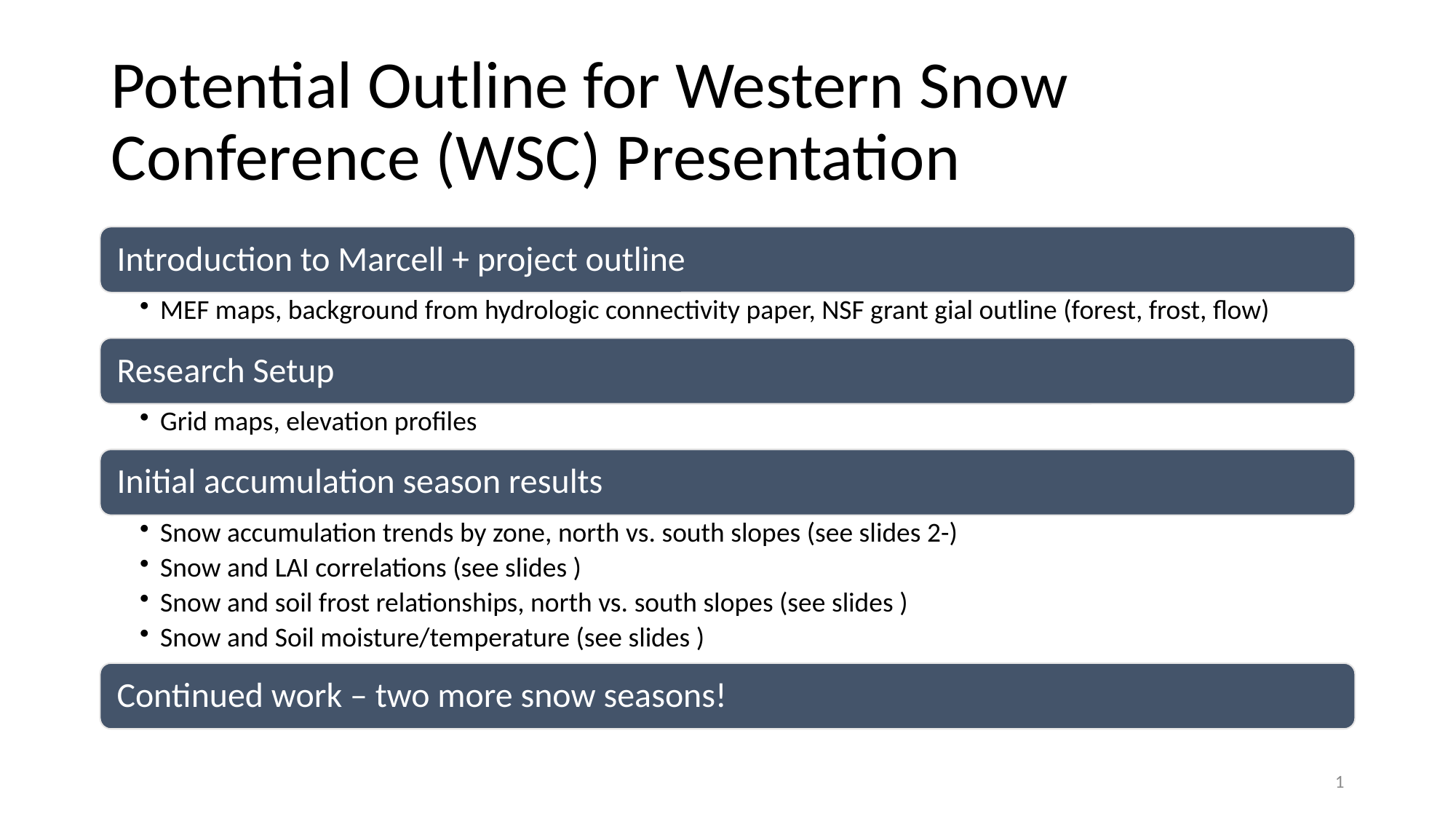

# Potential Outline for Western Snow Conference (WSC) Presentation
Introduction to Marcell + project outline
MEF maps, background from hydrologic connectivity paper, NSF grant gial outline (forest, frost, flow)
Research Setup
Grid maps, elevation profiles
Initial accumulation season results
Snow accumulation trends by zone, north vs. south slopes (see slides 2-)
Snow and LAI correlations (see slides )
Snow and soil frost relationships, north vs. south slopes (see slides )
Snow and Soil moisture/temperature (see slides )
Continued work – two more snow seasons!
1